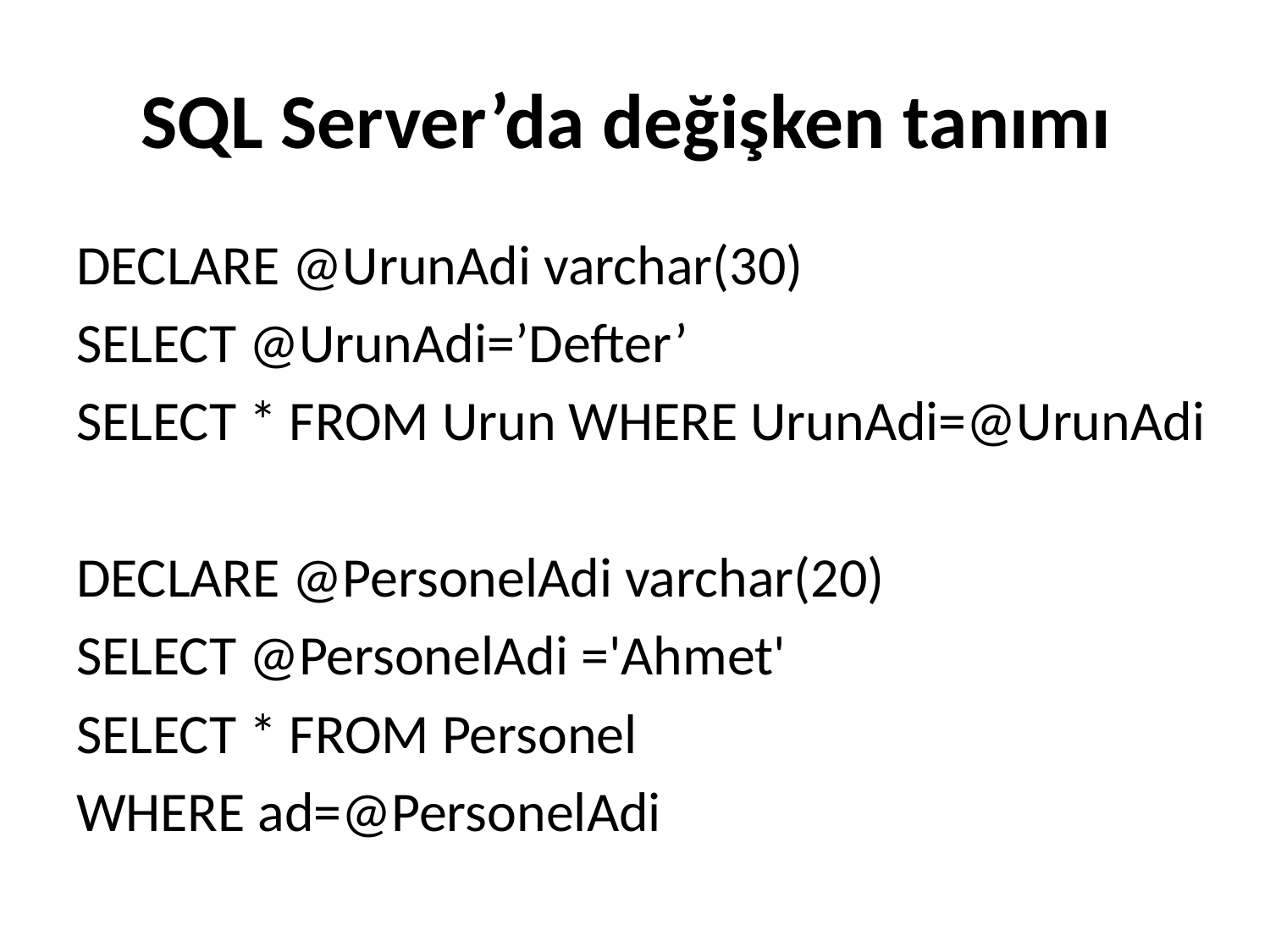

# SQL Server’da değişken tanımı
DECLARE @UrunAdi varchar(30)
SELECT @UrunAdi=’Defter’
SELECT * FROM Urun WHERE UrunAdi=@UrunAdi

DECLARE @PersonelAdi varchar(20)
SELECT @PersonelAdi ='Ahmet'
SELECT * FROM Personel
WHERE ad=@PersonelAdi